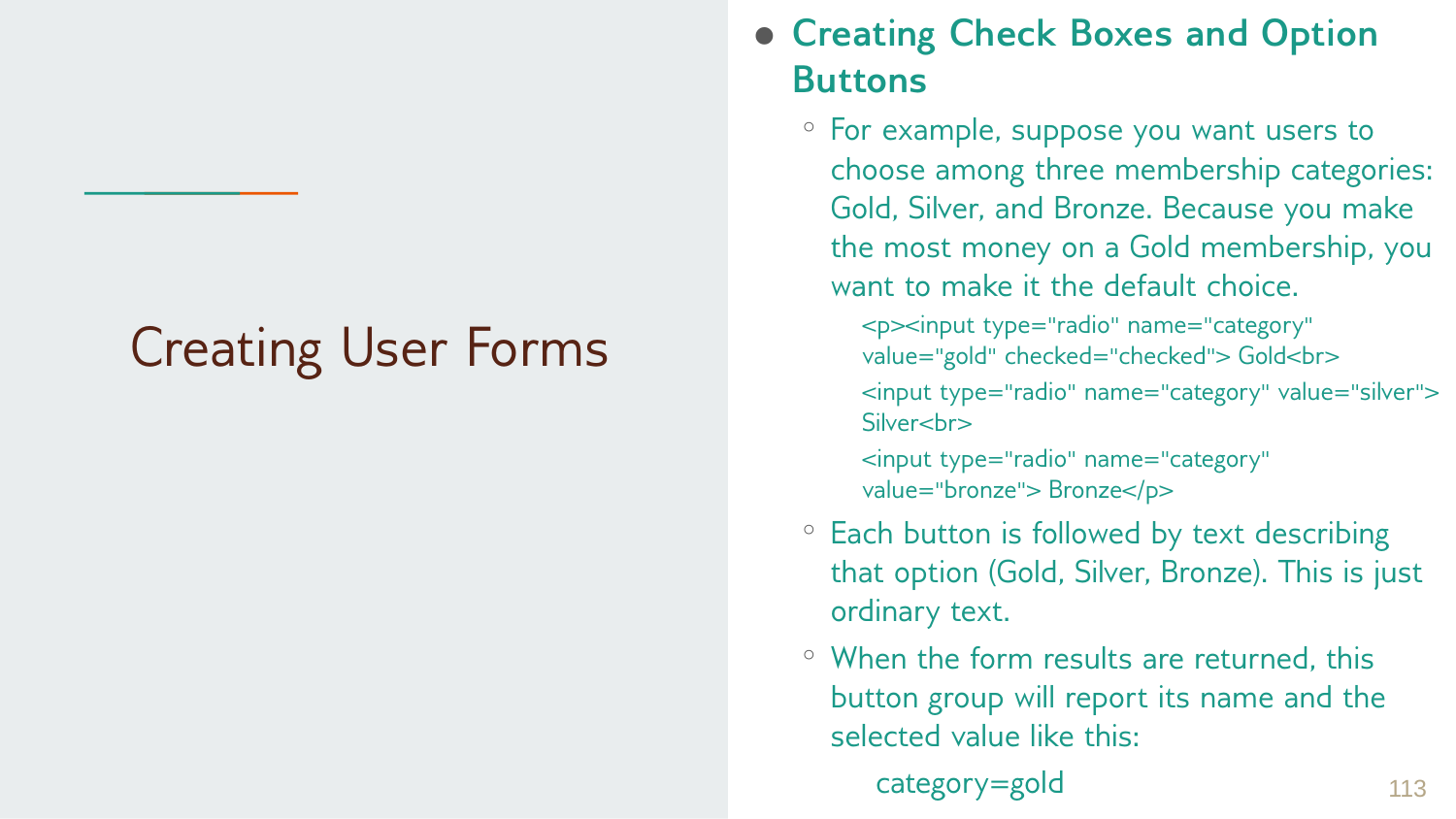

Creating Check Boxes and Option Buttons
For example, suppose you want users to choose among three membership categories: Gold, Silver, and Bronze. Because you make the most money on a Gold membership, you want to make it the default choice.
<p><input type="radio" name="category" value="gold" checked="checked"> Gold<br>
<input type="radio" name="category" value="silver"> Silver<br>
<input type="radio" name="category" value="bronze"> Bronze</p>
Each button is followed by text describing that option (Gold, Silver, Bronze). This is just ordinary text.
When the form results are returned, this button group will report its name and the selected value like this:
        category=gold
# Creating User Forms

 113